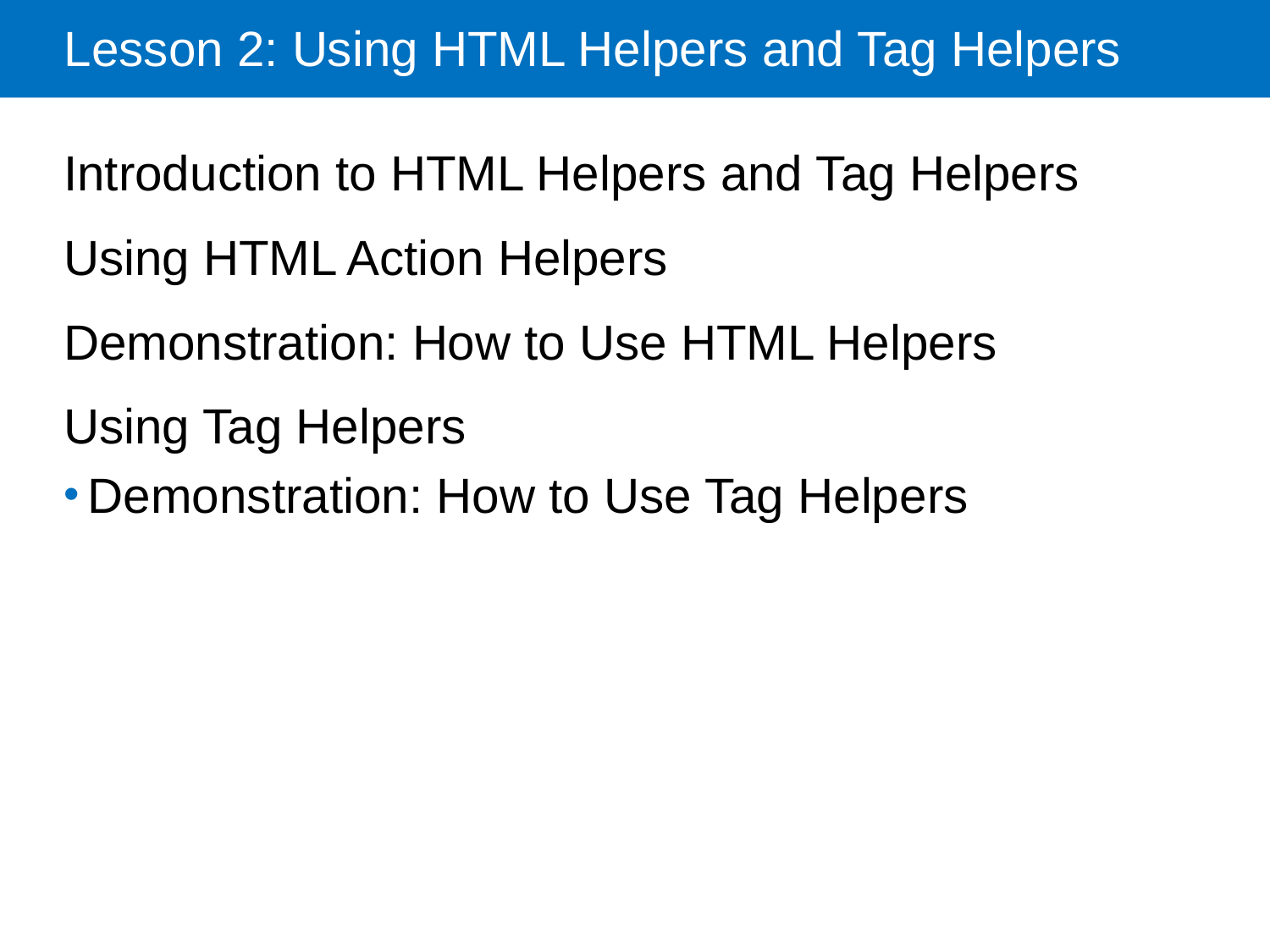

# Lesson 2: Using HTML Helpers and Tag Helpers
Introduction to HTML Helpers and Tag Helpers
Using HTML Action Helpers
Demonstration: How to Use HTML Helpers
Using Tag Helpers
Demonstration: How to Use Tag Helpers